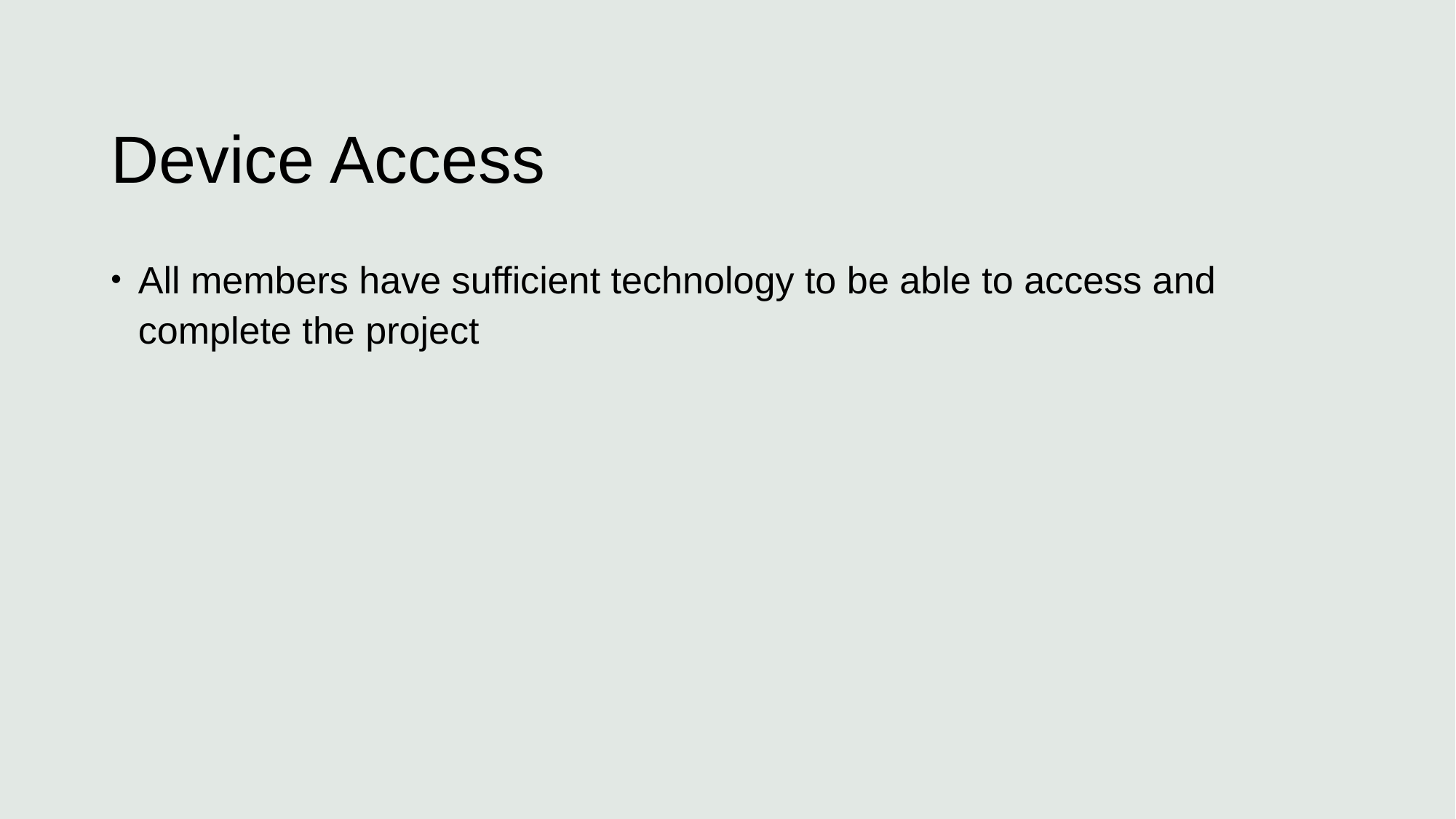

# Device Access
All members have sufficient technology to be able to access and complete the project